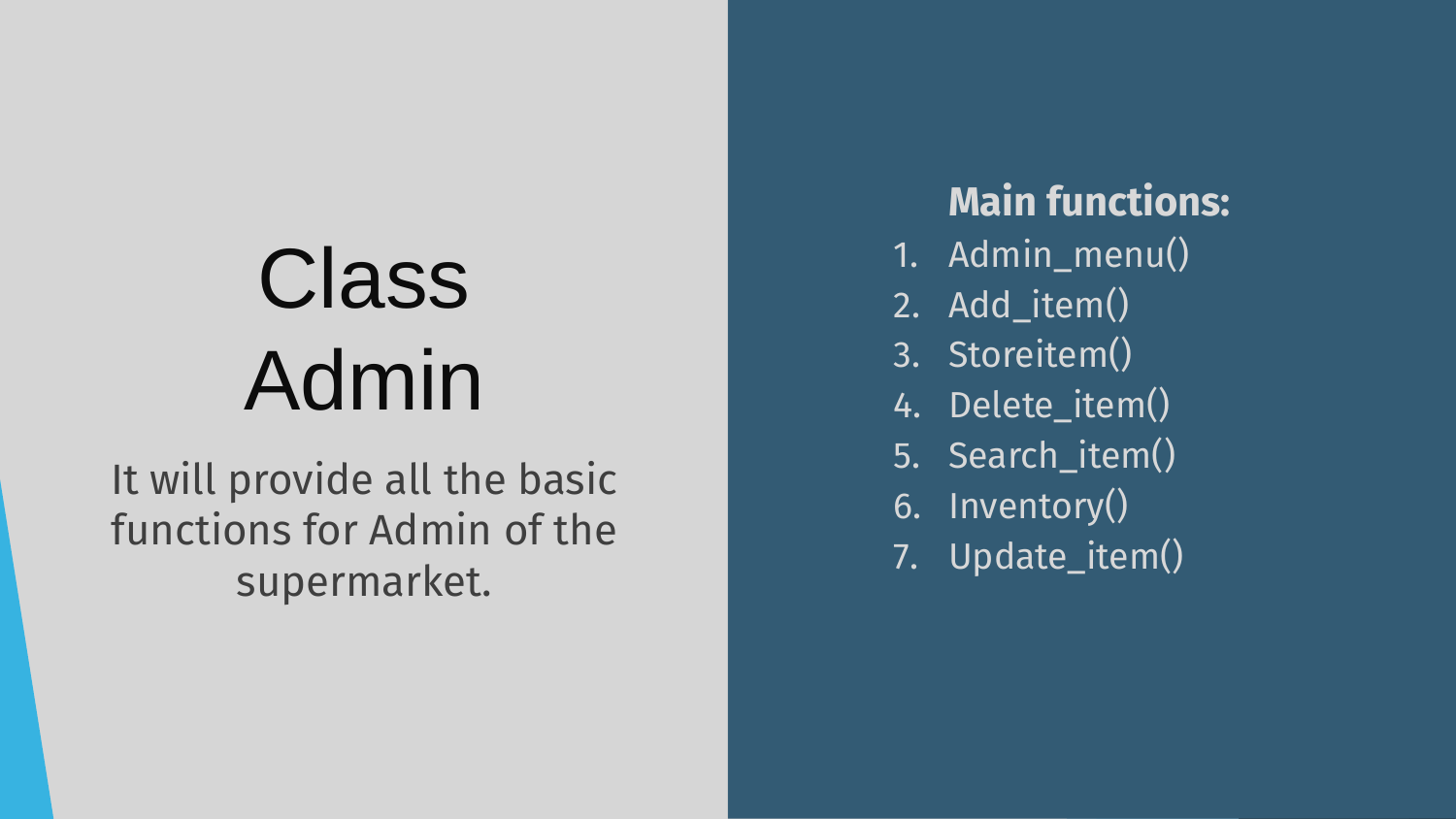

Main functions:
Admin_menu()
Add_item()
Storeitem()
Delete_item()
Search_item()
Inventory()
Update_item()

# Class
Admin
It will provide all the basic functions for Admin of the supermarket.